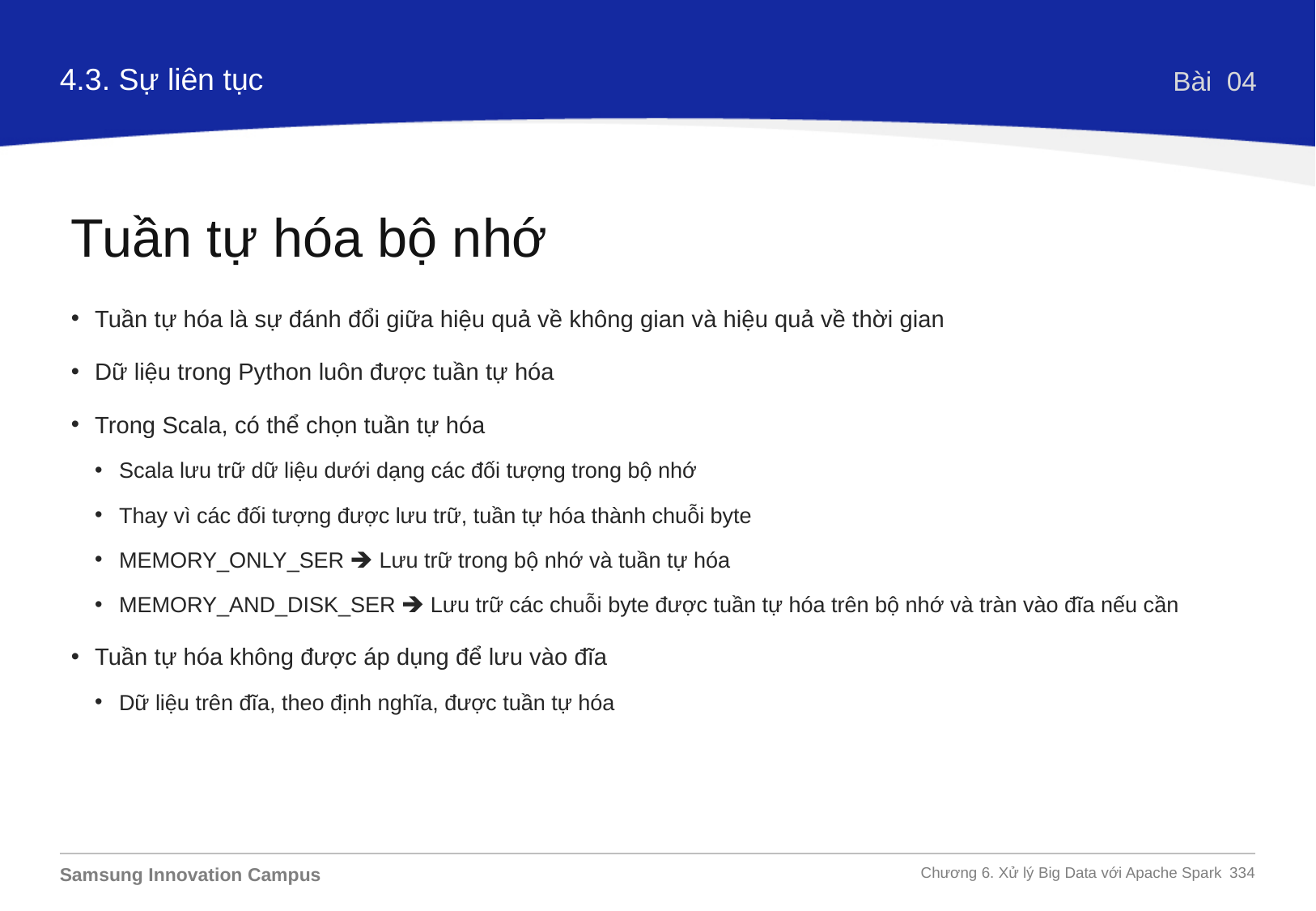

4.3. Sự liên tục
Bài  04
Tuần tự hóa bộ nhớ
Tuần tự hóa là sự đánh đổi giữa hiệu quả về không gian và hiệu quả về thời gian
Dữ liệu trong Python luôn được tuần tự hóa
Trong Scala, có thể chọn tuần tự hóa
Scala lưu trữ dữ liệu dưới dạng các đối tượng trong bộ nhớ
Thay vì các đối tượng được lưu trữ, tuần tự hóa thành chuỗi byte
MEMORY_ONLY_SER 🡺 Lưu trữ trong bộ nhớ và tuần tự hóa
MEMORY_AND_DISK_SER 🡺 Lưu trữ các chuỗi byte được tuần tự hóa trên bộ nhớ và tràn vào đĩa nếu cần
Tuần tự hóa không được áp dụng để lưu vào đĩa
Dữ liệu trên đĩa, theo định nghĩa, được tuần tự hóa